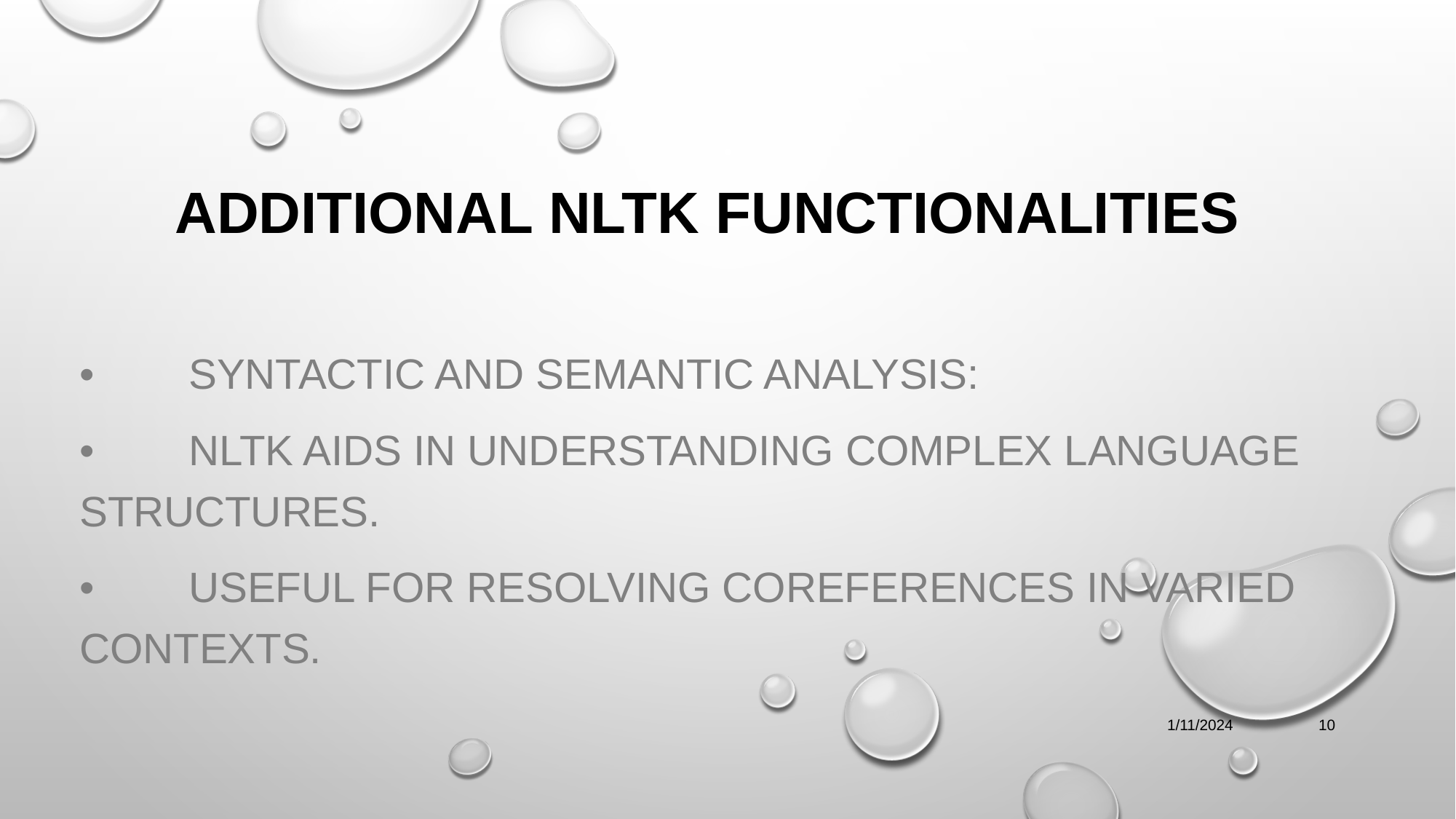

# Additional NLTK Functionalities
•	Syntactic and Semantic Analysis:
•	NLTK aids in understanding complex language structures.
•	Useful for resolving coreferences in varied contexts.
1/11/2024
10